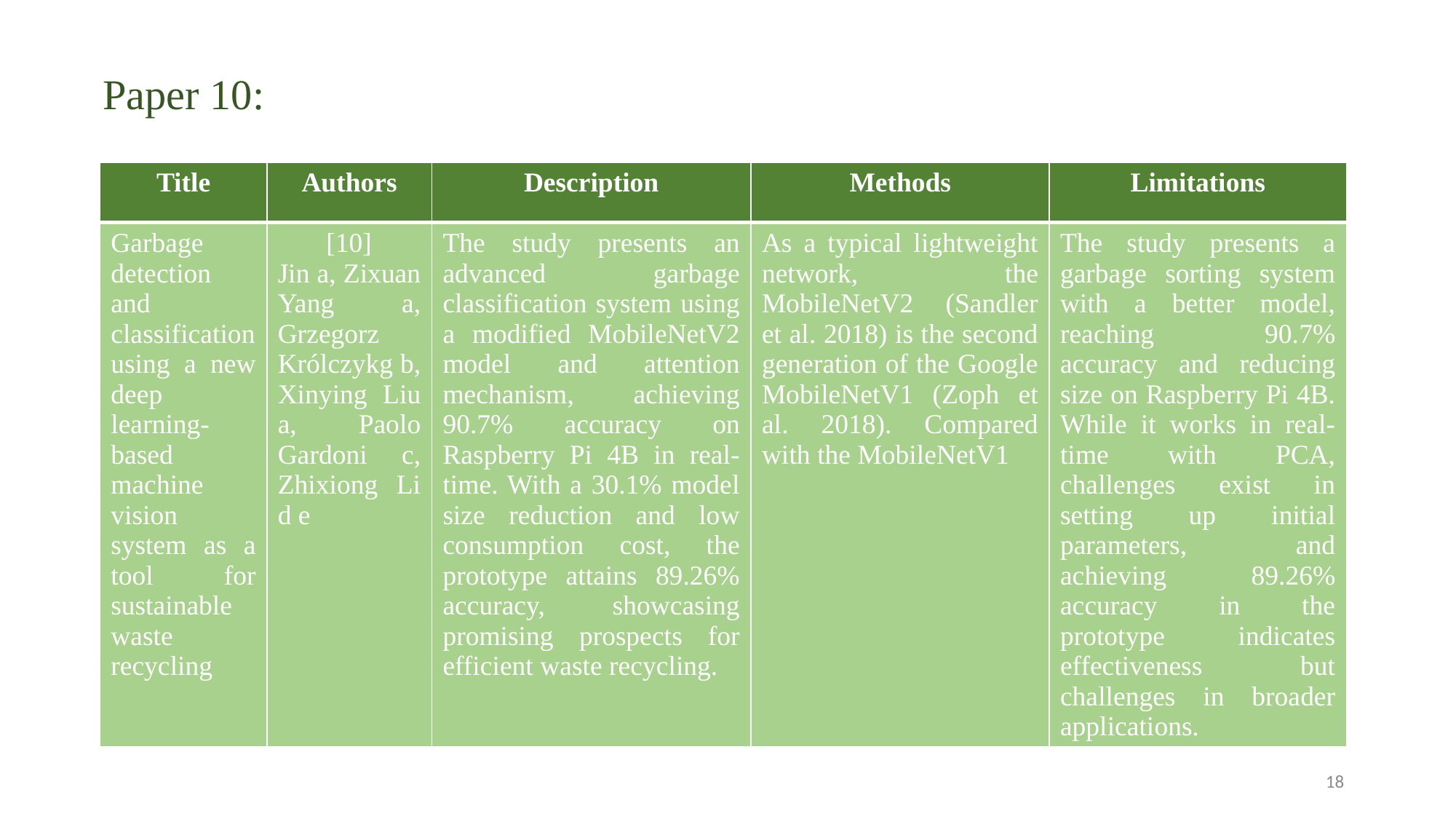

Paper 10:
| Title | Authors | Description | Methods | Limitations |
| --- | --- | --- | --- | --- |
| Garbage detection and classification using a new deep learning-based machine vision system as a tool for sustainable waste recycling | [10] Jin a, Zixuan Yang a, Grzegorz Królczykg b, Xinying Liu a, Paolo Gardoni c, Zhixiong Li d e | The study presents an advanced garbage classification system using a modified MobileNetV2 model and attention mechanism, achieving 90.7% accuracy on Raspberry Pi 4B in real-time. With a 30.1% model size reduction and low consumption cost, the prototype attains 89.26% accuracy, showcasing promising prospects for efficient waste recycling. | As a typical lightweight network, the MobileNetV2 (Sandler et al. 2018) is the second generation of the Google MobileNetV1 (Zoph et al. 2018). Compared with the MobileNetV1 | The study presents a garbage sorting system with a better model, reaching 90.7% accuracy and reducing size on Raspberry Pi 4B. While it works in real-time with PCA, challenges exist in setting up initial parameters, and achieving 89.26% accuracy in the prototype indicates effectiveness but challenges in broader applications. |
18